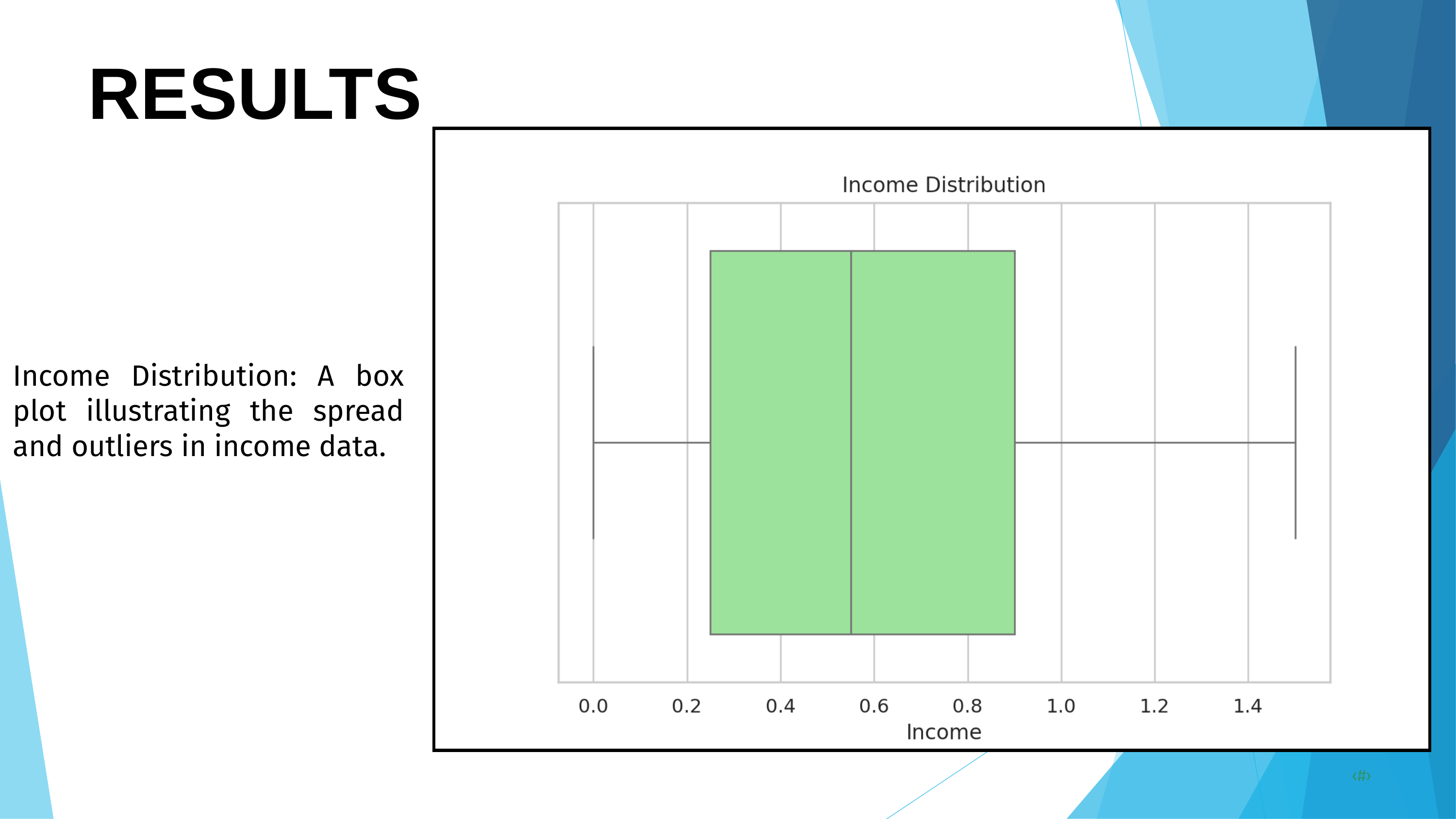

RESULTS

Income Distribution: A box plot illustrating the spread and outliers in income data.

‹#›